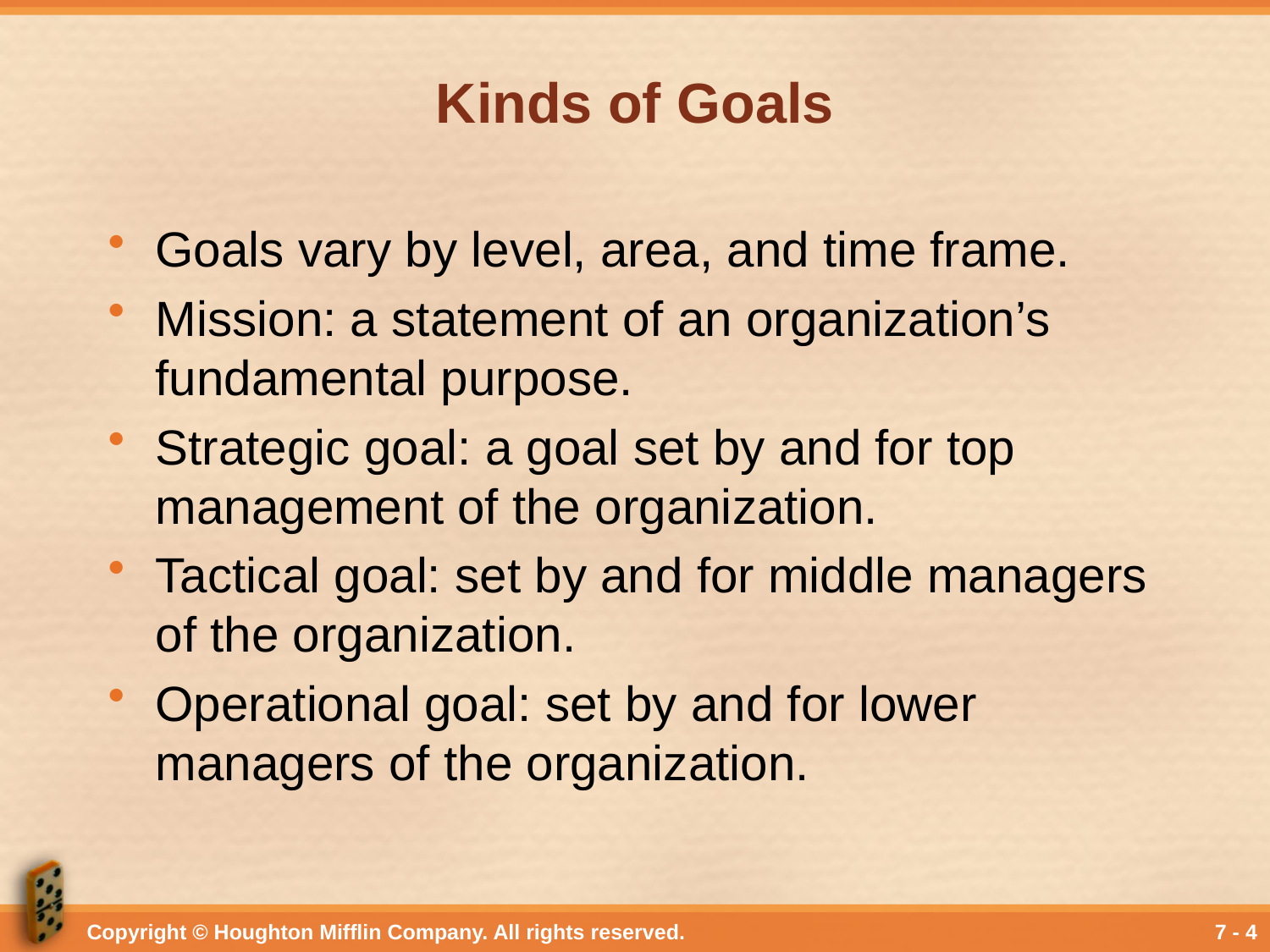

# Kinds of Goals
Goals vary by level, area, and time frame.
Mission: a statement of an organization’s fundamental purpose.
Strategic goal: a goal set by and for top management of the organization.
Tactical goal: set by and for middle managers of the organization.
Operational goal: set by and for lower managers of the organization.
Copyright © Houghton Mifflin Company. All rights reserved.
7 - 4